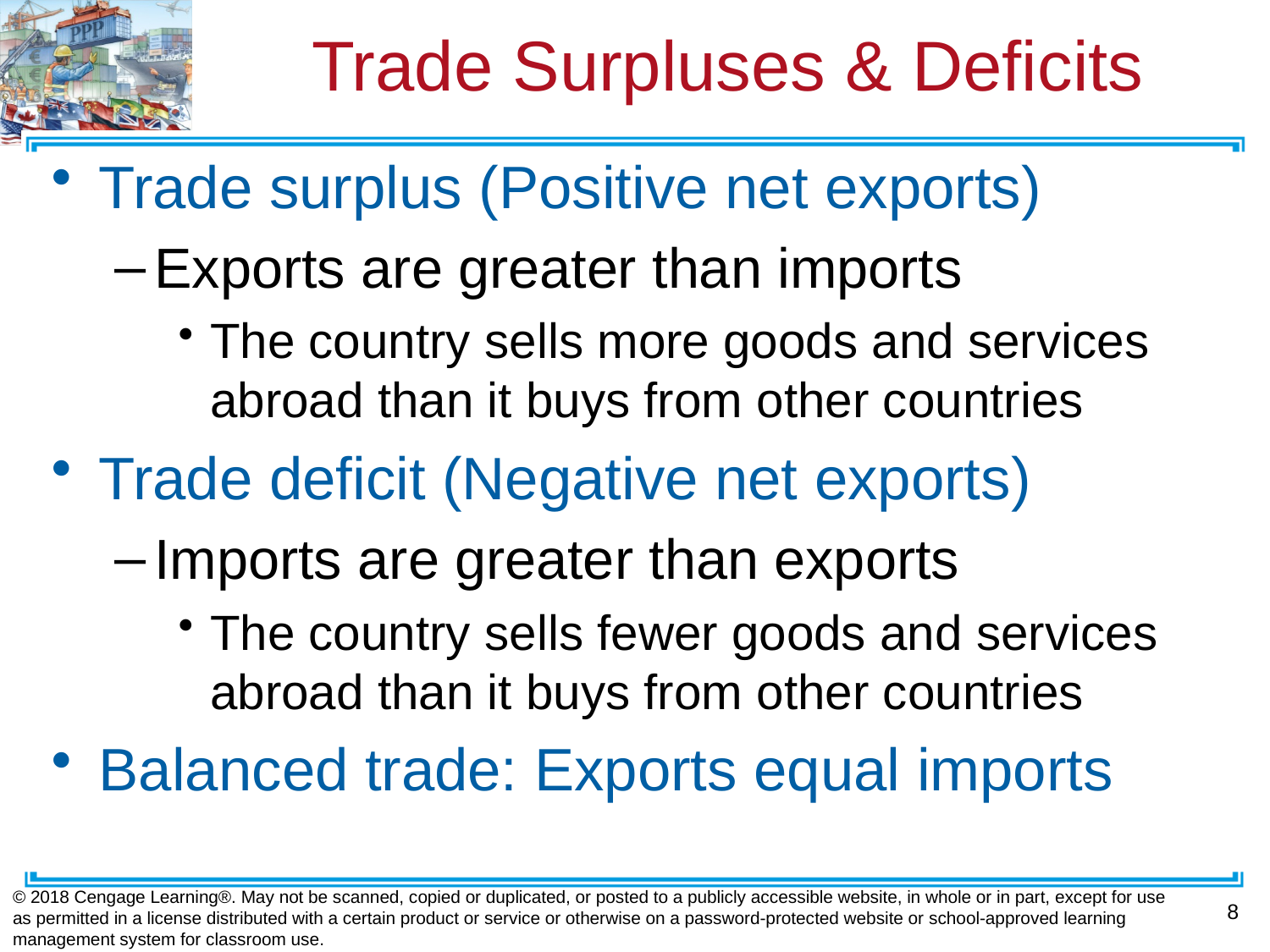

# Trade Surpluses & Deficits
Trade surplus (Positive net exports)
Exports are greater than imports
The country sells more goods and services abroad than it buys from other countries
Trade deficit (Negative net exports)
Imports are greater than exports
The country sells fewer goods and services abroad than it buys from other countries
Balanced trade: Exports equal imports
© 2018 Cengage Learning®. May not be scanned, copied or duplicated, or posted to a publicly accessible website, in whole or in part, except for use as permitted in a license distributed with a certain product or service or otherwise on a password-protected website or school-approved learning management system for classroom use.
8